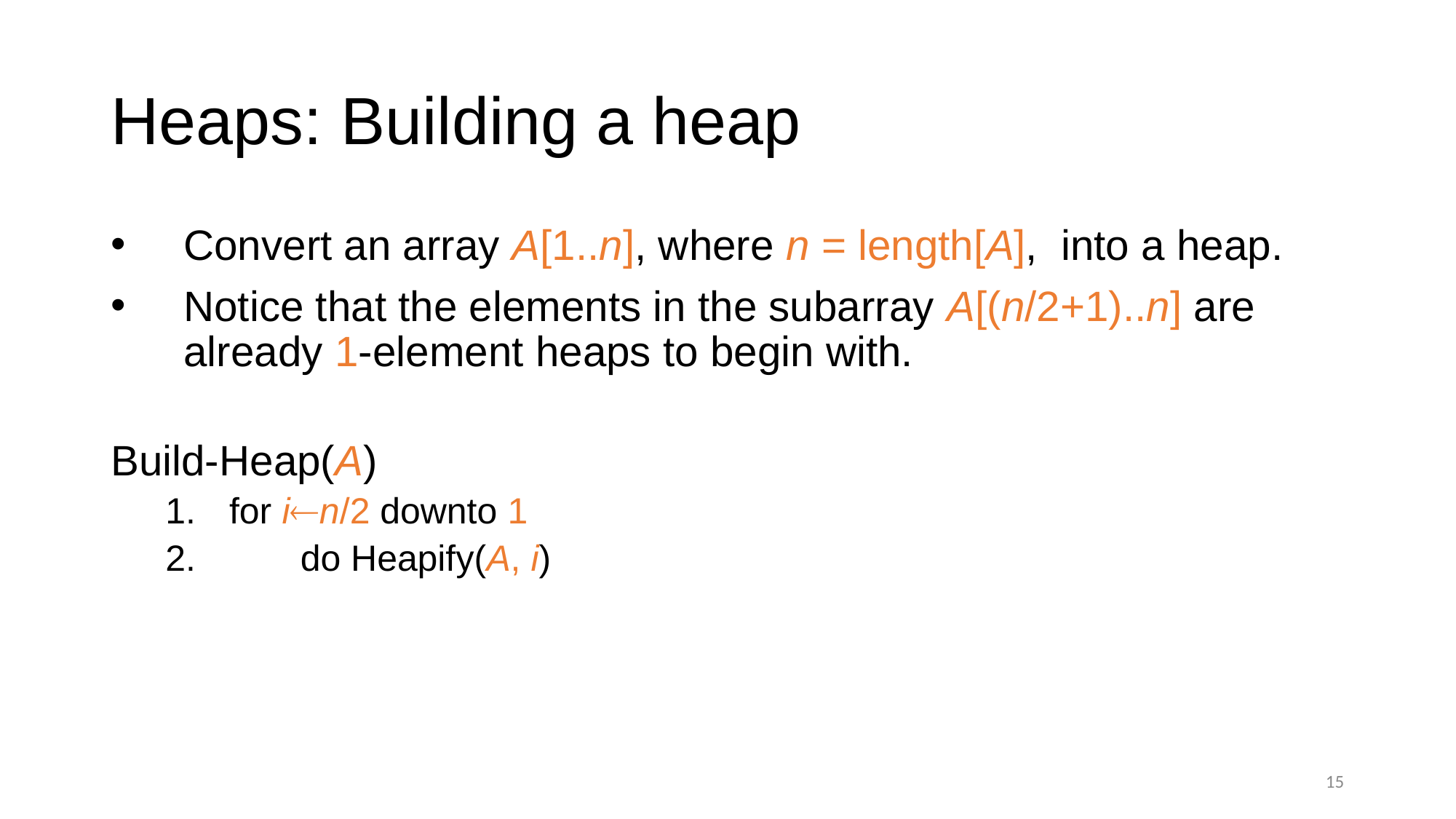

# Heaps: Building a heap
Convert an array A[1..n], where n = length[A],  into a heap.
Notice that the elements in the subarray A[(n/2+1)..n] are already 1-element heaps to begin with.

Build-Heap(A)
for i←n/2 downto 1
       do Heapify(A, i)
15